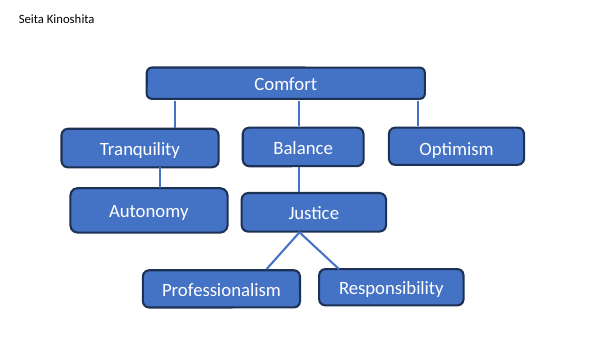

# Seita Kinoshita
Comfort
Optimism
Balance
Tranquility
Autonomy
Justice
Responsibility
Professionalism